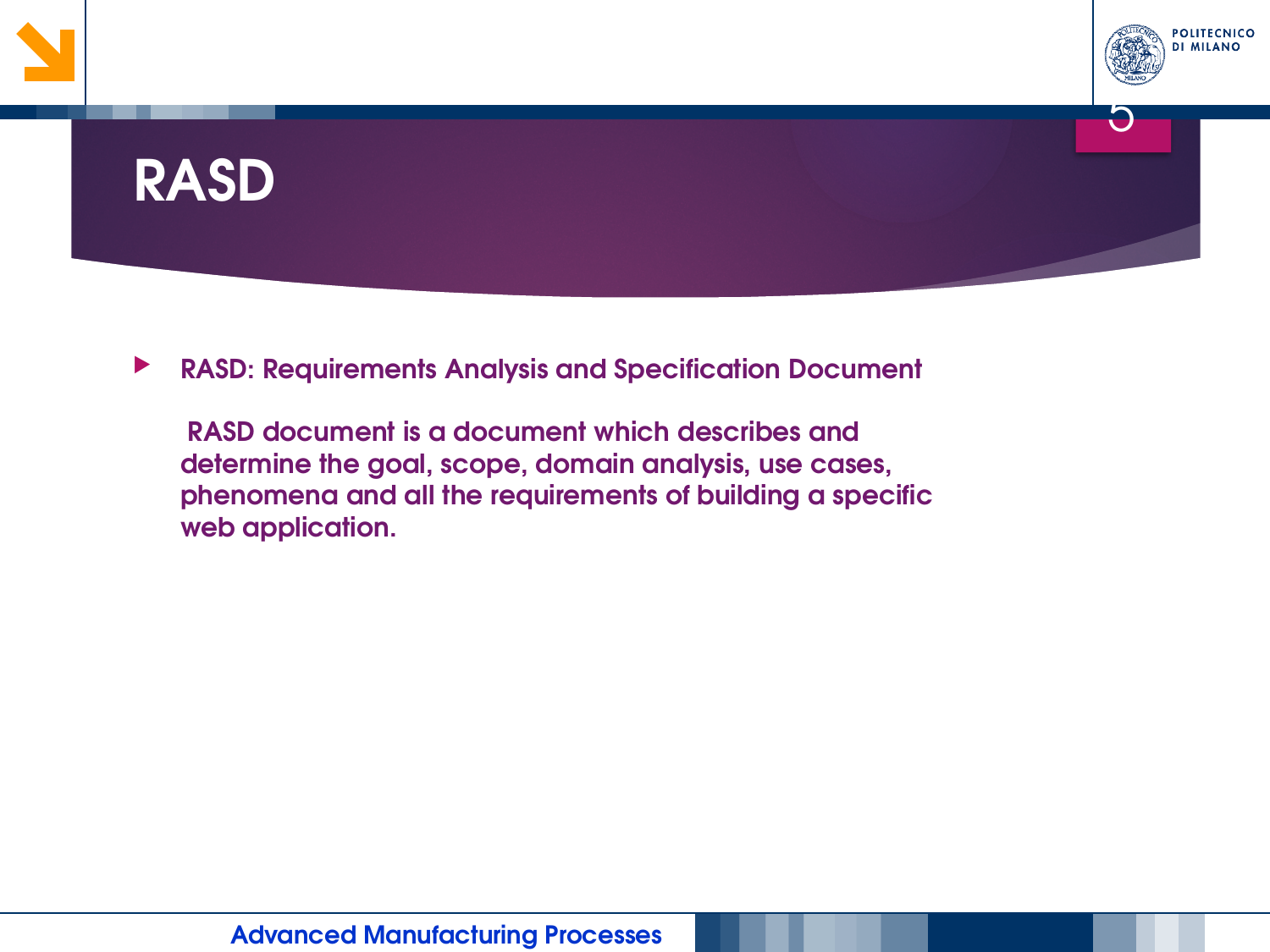

5
# RASD
RASD: Requirements Analysis and Specification Document
 RASD document is a document which describes and determine the goal, scope, domain analysis, use cases, phenomena and all the requirements of building a specific  web application.